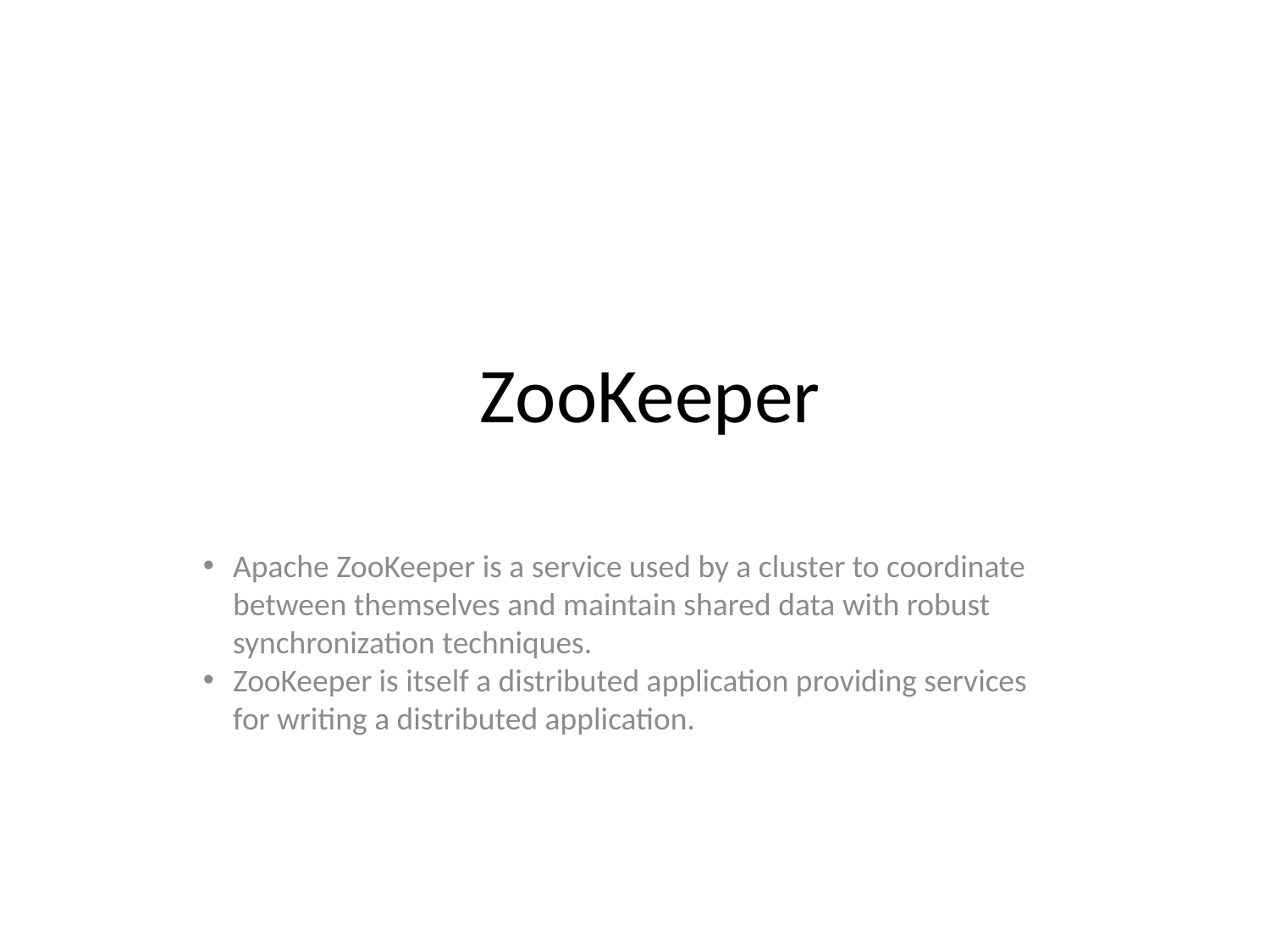

ZooKeeper
Apache ZooKeeper is a service used by a cluster to coordinate between themselves and maintain shared data with robust synchronization techniques.
ZooKeeper is itself a distributed application providing services for writing a distributed application.